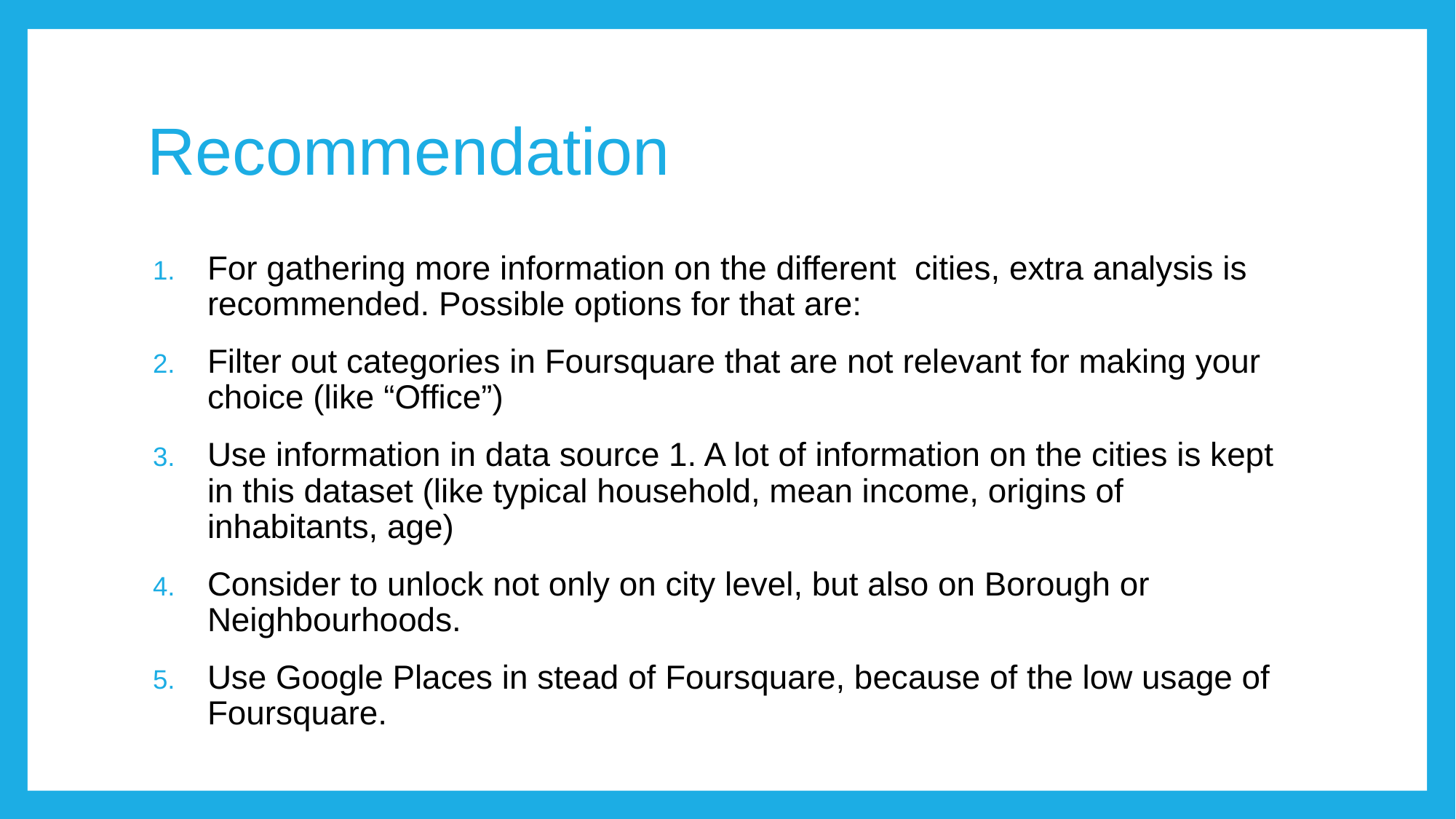

# Recommendation
For gathering more information on the different  cities, extra analysis is recommended. Possible options for that are:
Filter out categories in Foursquare that are not relevant for making your choice (like “Office”)
Use information in data source 1. A lot of information on the cities is kept in this dataset (like typical household, mean income, origins of inhabitants, age)
Consider to unlock not only on city level, but also on Borough or Neighbourhoods.
Use Google Places in stead of Foursquare, because of the low usage of Foursquare.